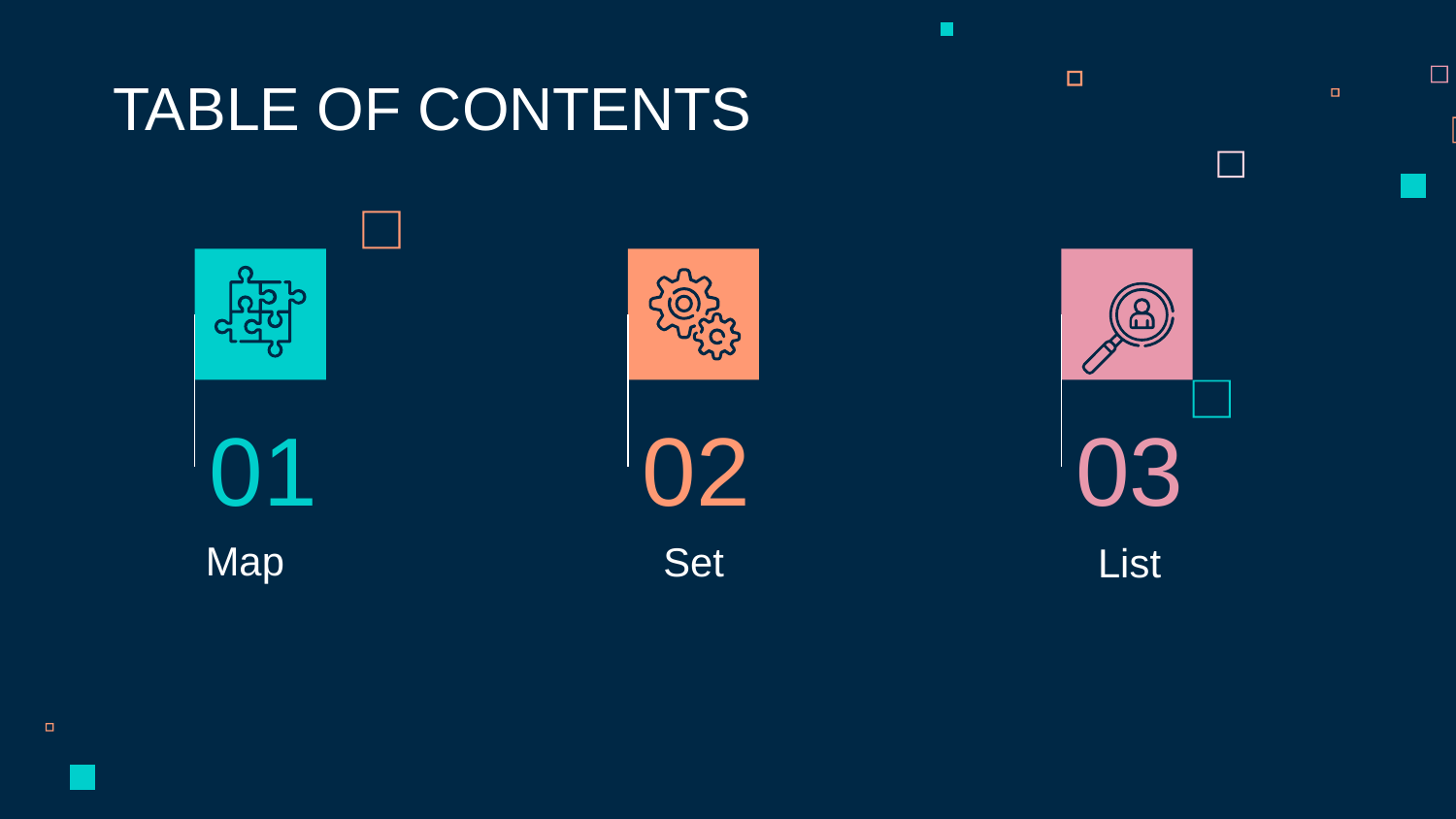

TABLE OF CONTENTS

01
02
03
# Map
List
Set